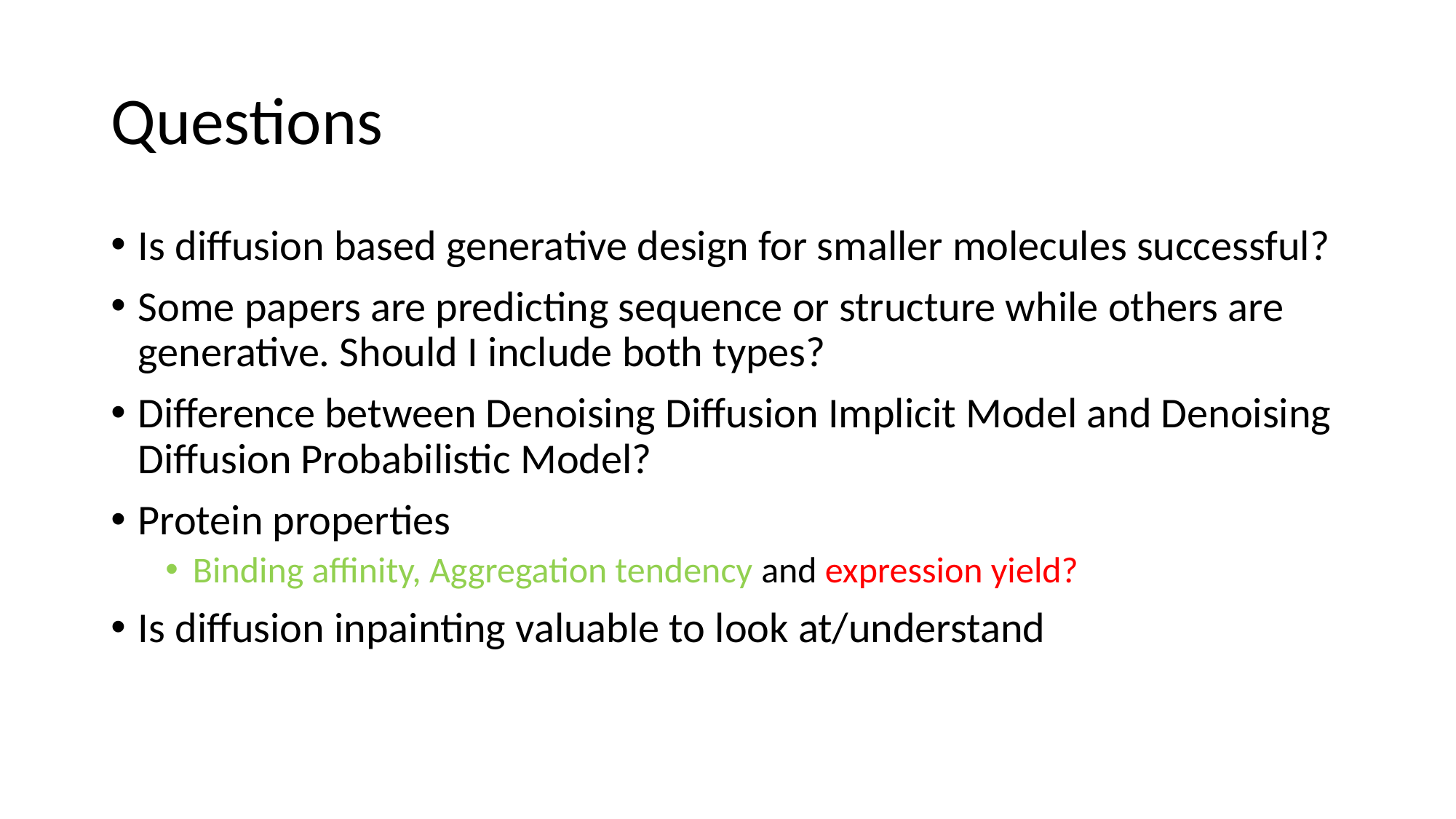

# Questions
Is diffusion based generative design for smaller molecules successful?
Some papers are predicting sequence or structure while others are generative. Should I include both types?
Difference between Denoising Diffusion Implicit Model and Denoising Diffusion Probabilistic Model?
Protein properties
Binding affinity, Aggregation tendency and expression yield?
Is diffusion inpainting valuable to look at/understand